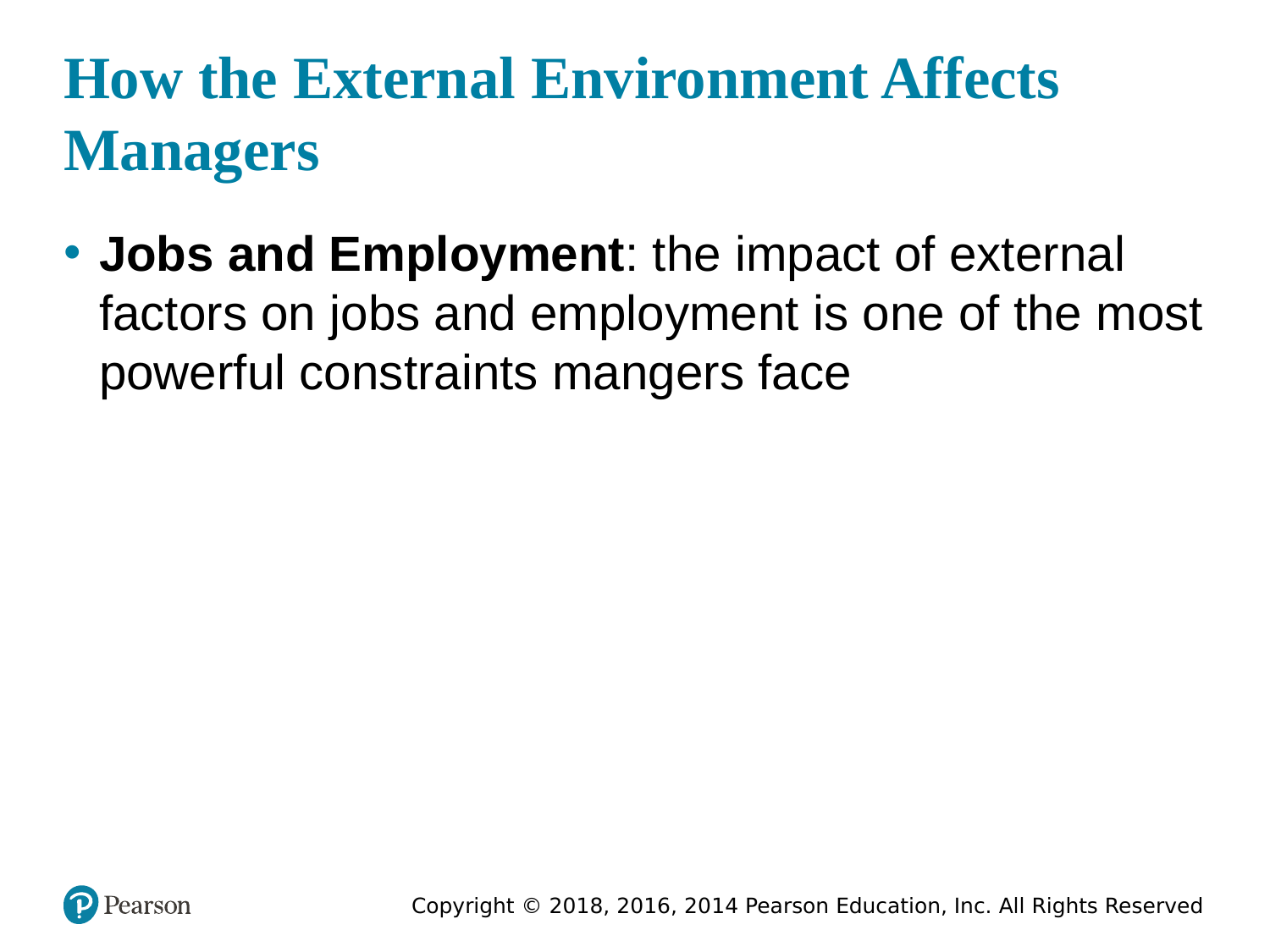

# How the External Environment Affects Managers
Jobs and Employment: the impact of external factors on jobs and employment is one of the most powerful constraints mangers face